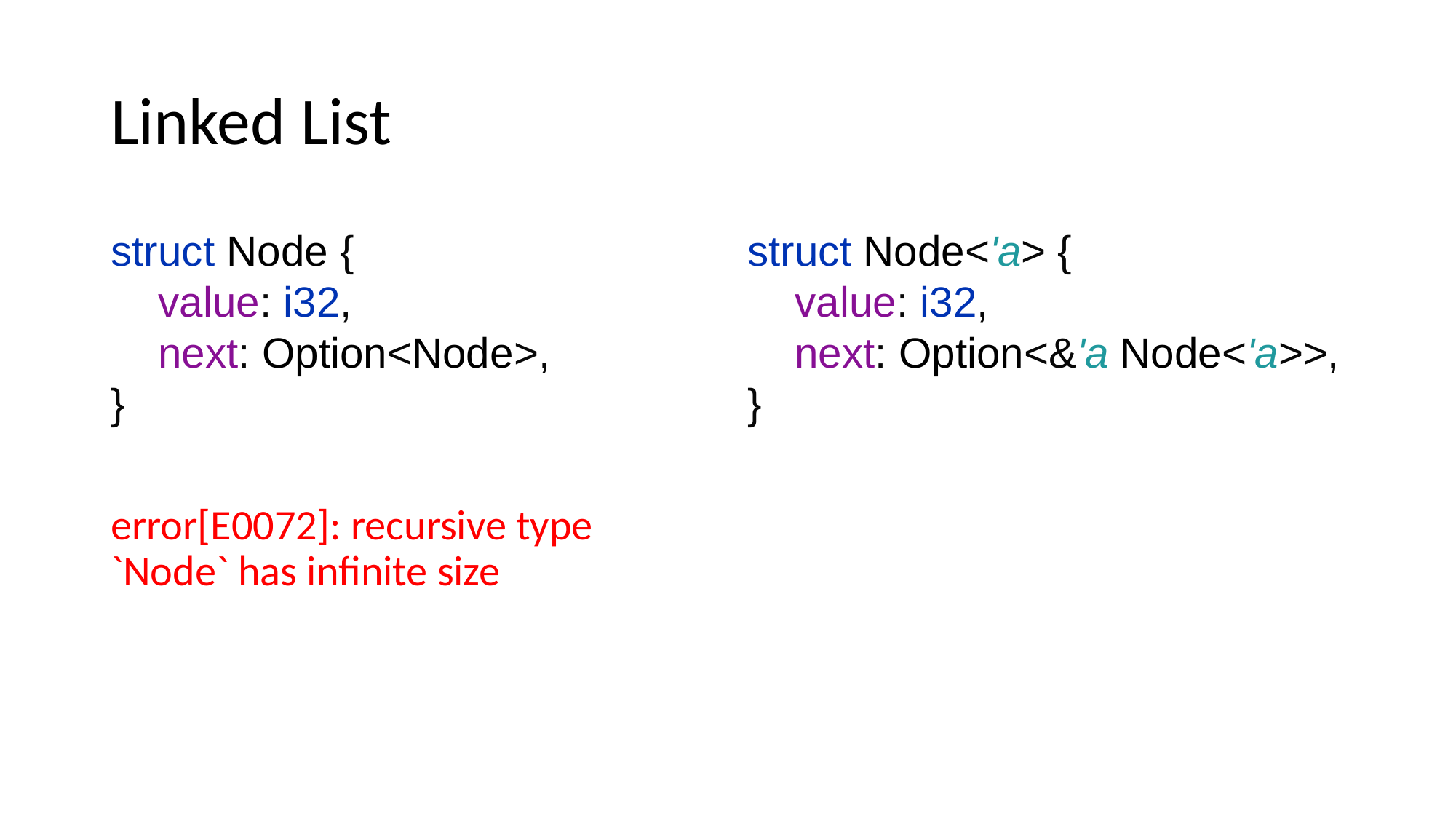

# Linked List
struct Node {
    value: i32,
    next: Option<Node>,
}

error[E0072]: recursive type `Node` has infinite size
struct Node<'a> {
    value: i32,
    next: Option<&'a Node<'a>>,
}